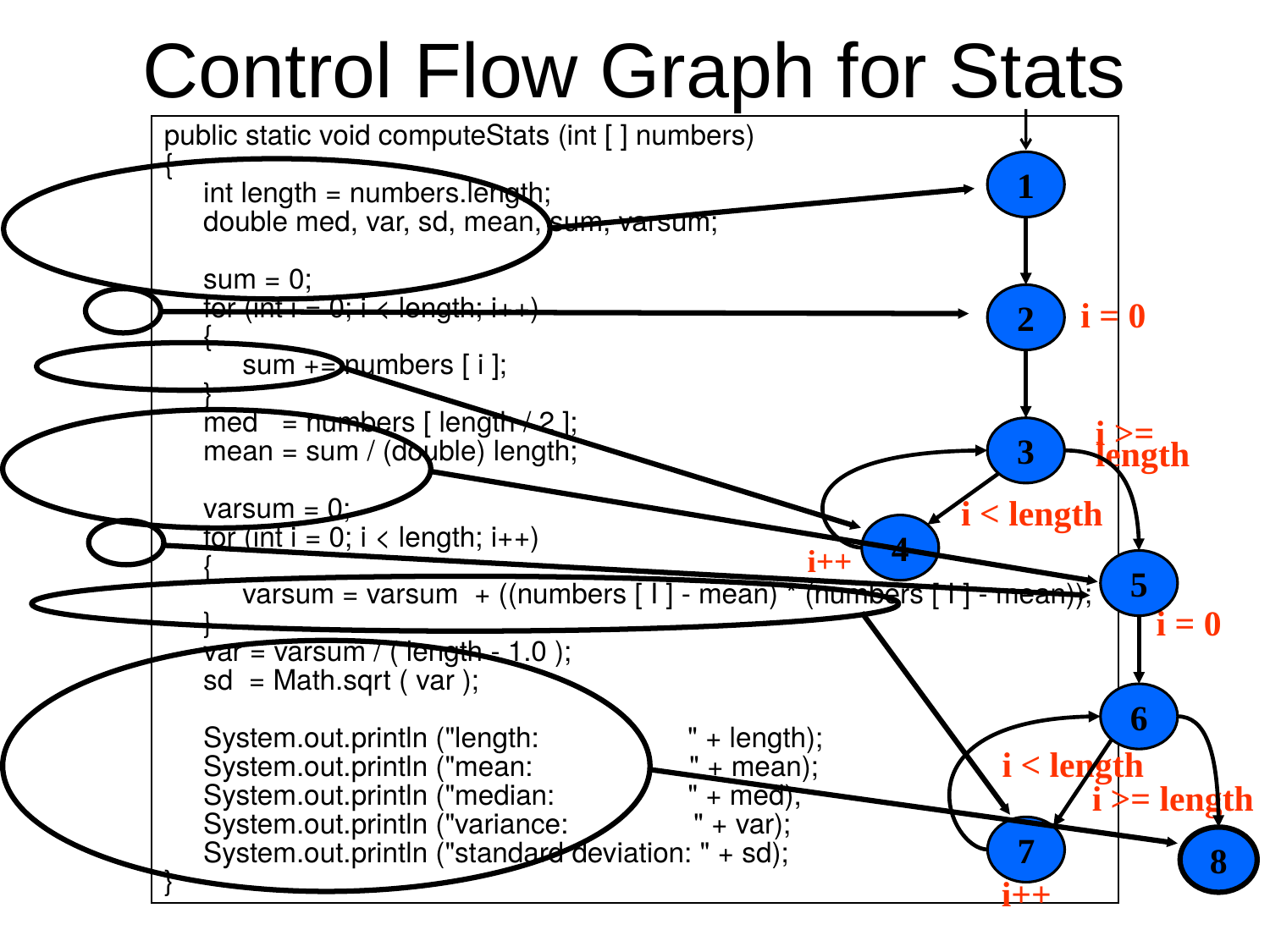

Control Flow Graph for Stats

1
public static void computeStats (int [ ] numbers)
{
     int length = numbers.length;
     double med, var, sd, mean, sum, varsum;

     sum = 0;
     for (int i = 0; i < length; i++)
     {
          sum += numbers [ i ];
     }
     med   = numbers [ length / 2 ];
     mean = sum / (double) length;

     varsum = 0;
     for (int i = 0; i < length; i++)
     {
          varsum = varsum  + ((numbers [ I ] - mean) * (numbers [ I ] - mean));
     }
     var = varsum / ( length - 1.0 );
     sd  = Math.sqrt ( var );

     System.out.println ("length:                   " + length);
     System.out.println ("mean:                    " + mean);
     System.out.println ("median:                 " + med);
     System.out.println ("variance:                " + var);
     System.out.println ("standard deviation: " + sd);
}

2

i = 0

3

i >= length
i < length

4

5

i++

i = 0

6

7

8
i < length
i >= length
i++